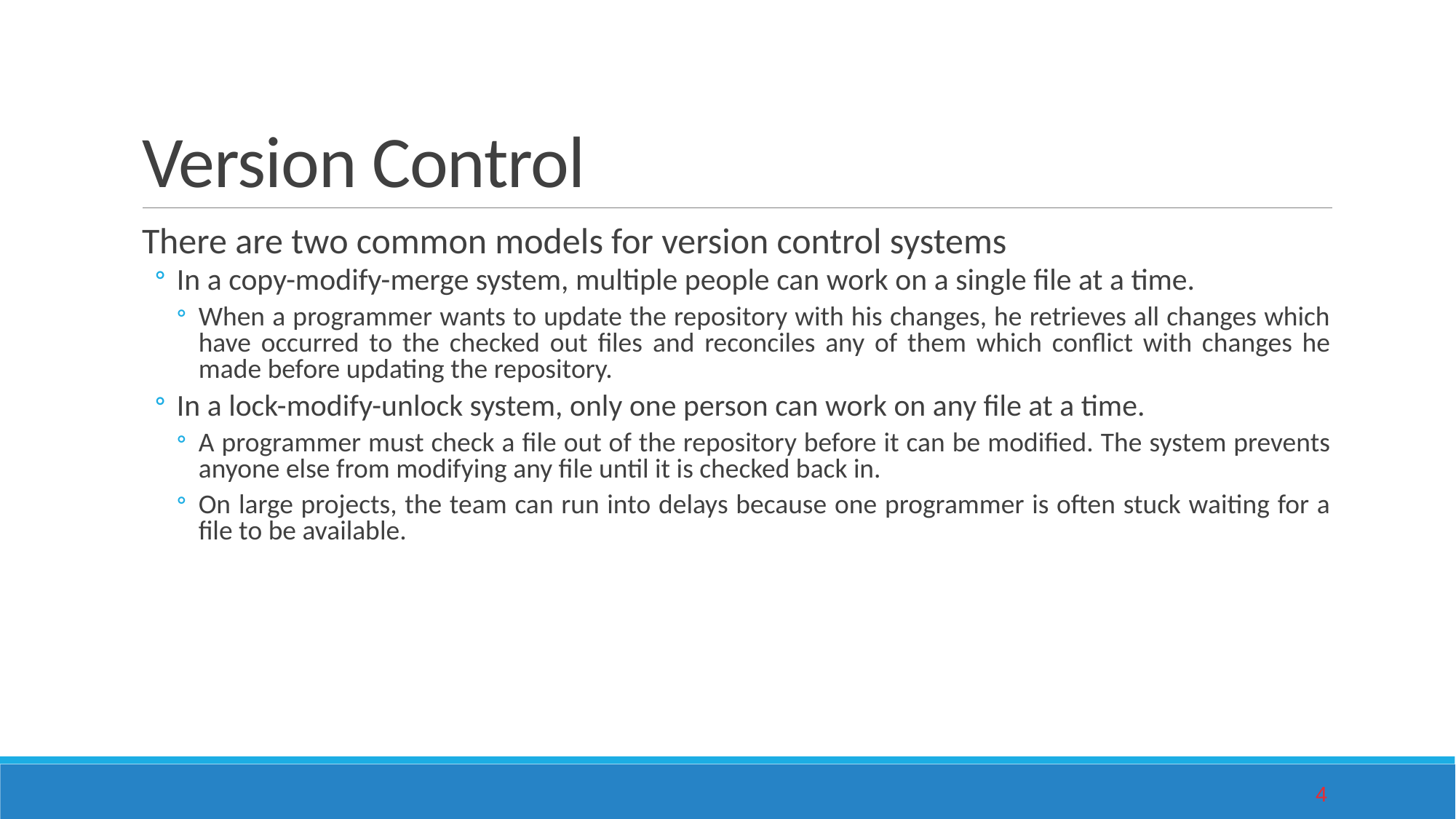

# Version Control
There are two common models for version control systems
In a copy-modify-merge system, multiple people can work on a single file at a time.
When a programmer wants to update the repository with his changes, he retrieves all changes which have occurred to the checked out files and reconciles any of them which conflict with changes he made before updating the repository.
In a lock-modify-unlock system, only one person can work on any file at a time.
A programmer must check a file out of the repository before it can be modified. The system prevents anyone else from modifying any file until it is checked back in.
On large projects, the team can run into delays because one programmer is often stuck waiting for a file to be available.
4